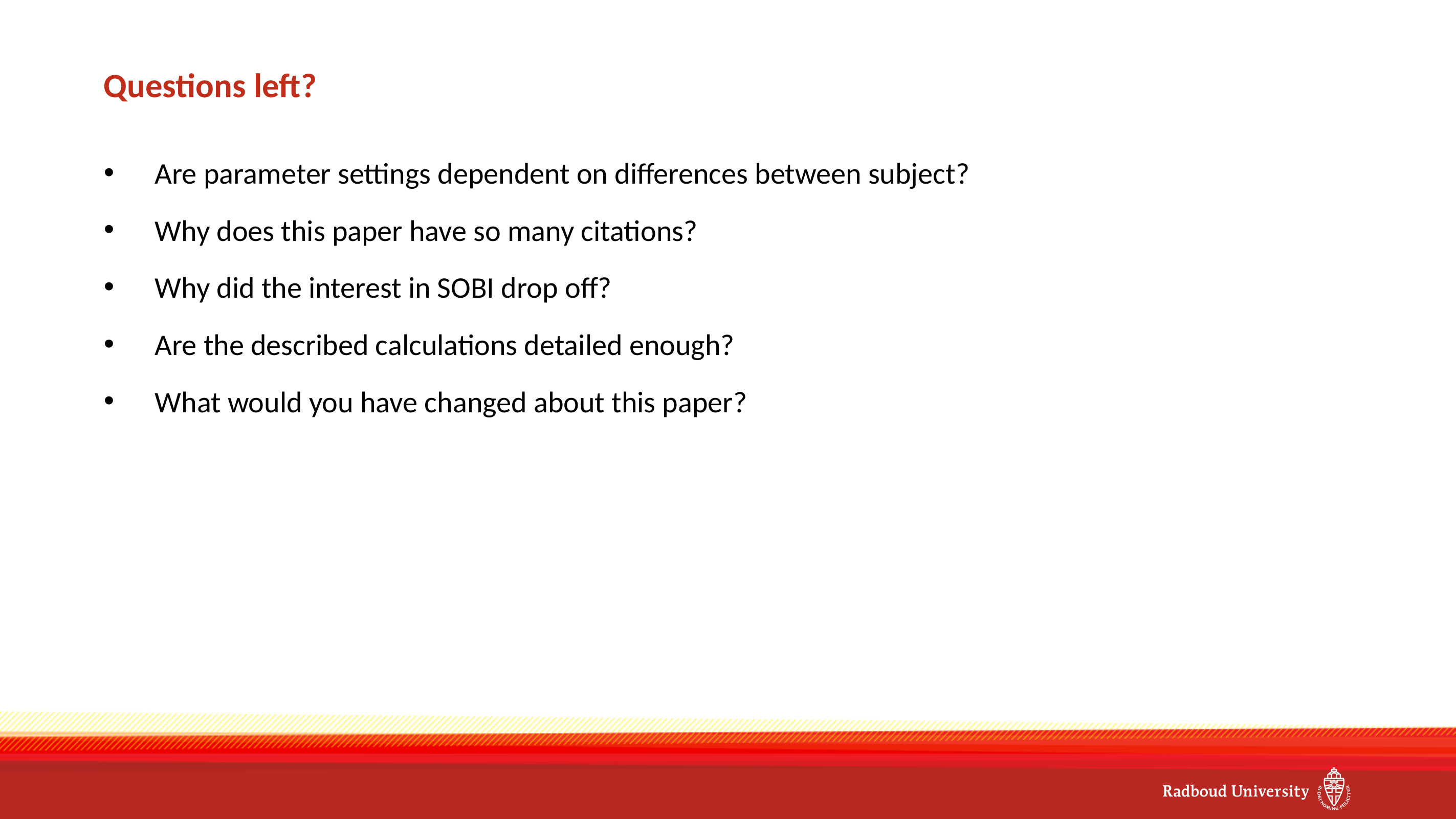

# Questions left?
Are parameter settings dependent on differences between subject?
Why does this paper have so many citations?
Why did the interest in SOBI drop off?
Are the described calculations detailed enough?
What would you have changed about this paper?